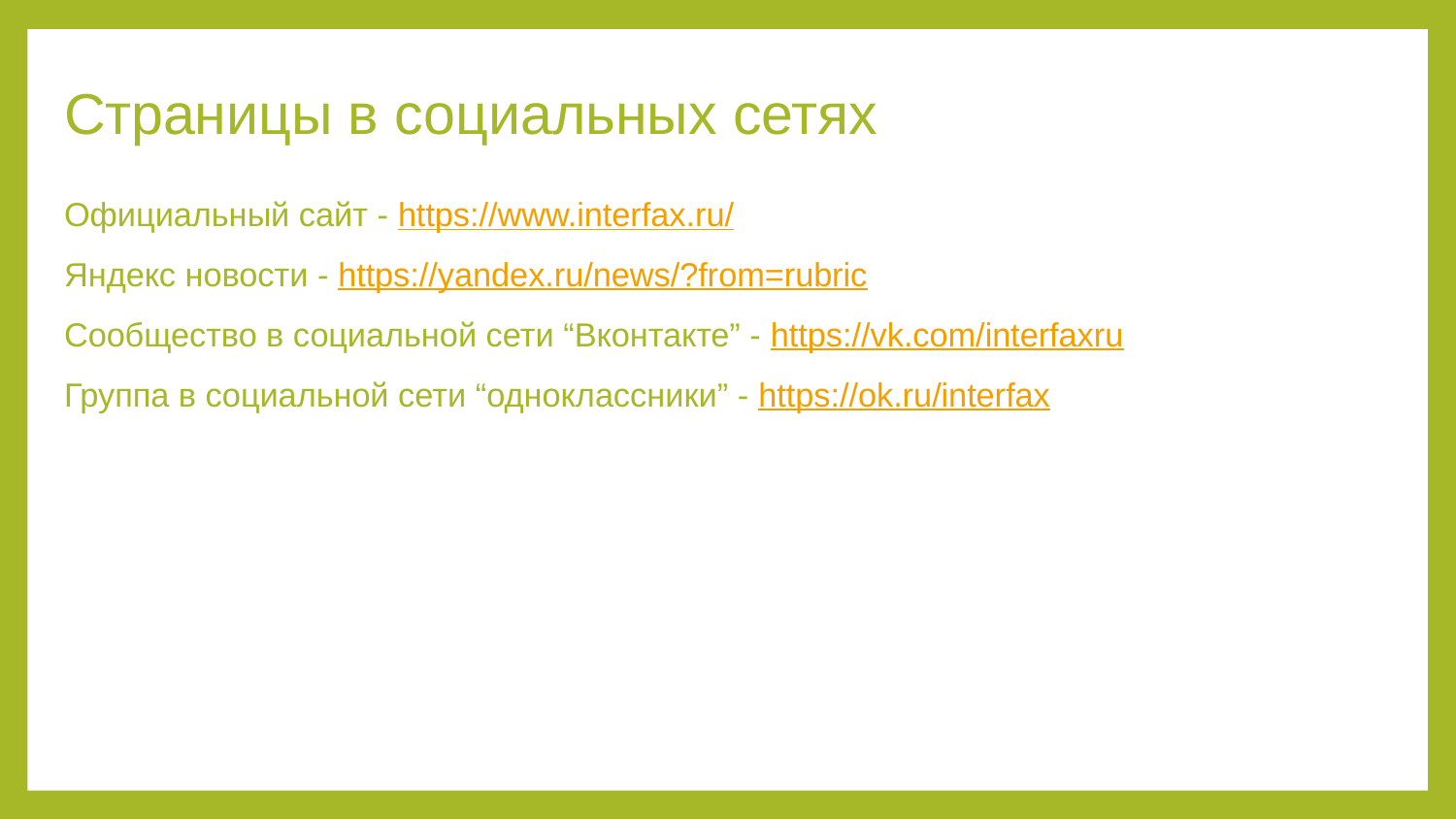

# Страницы в социальных сетях
Официальный сайт - https://www.interfax.ru/
Яндекс новости - https://yandex.ru/news/?from=rubric
Сообщество в социальной сети “Вконтакте” - https://vk.com/interfaxru
Группа в социальной сети “одноклассники” - https://ok.ru/interfax